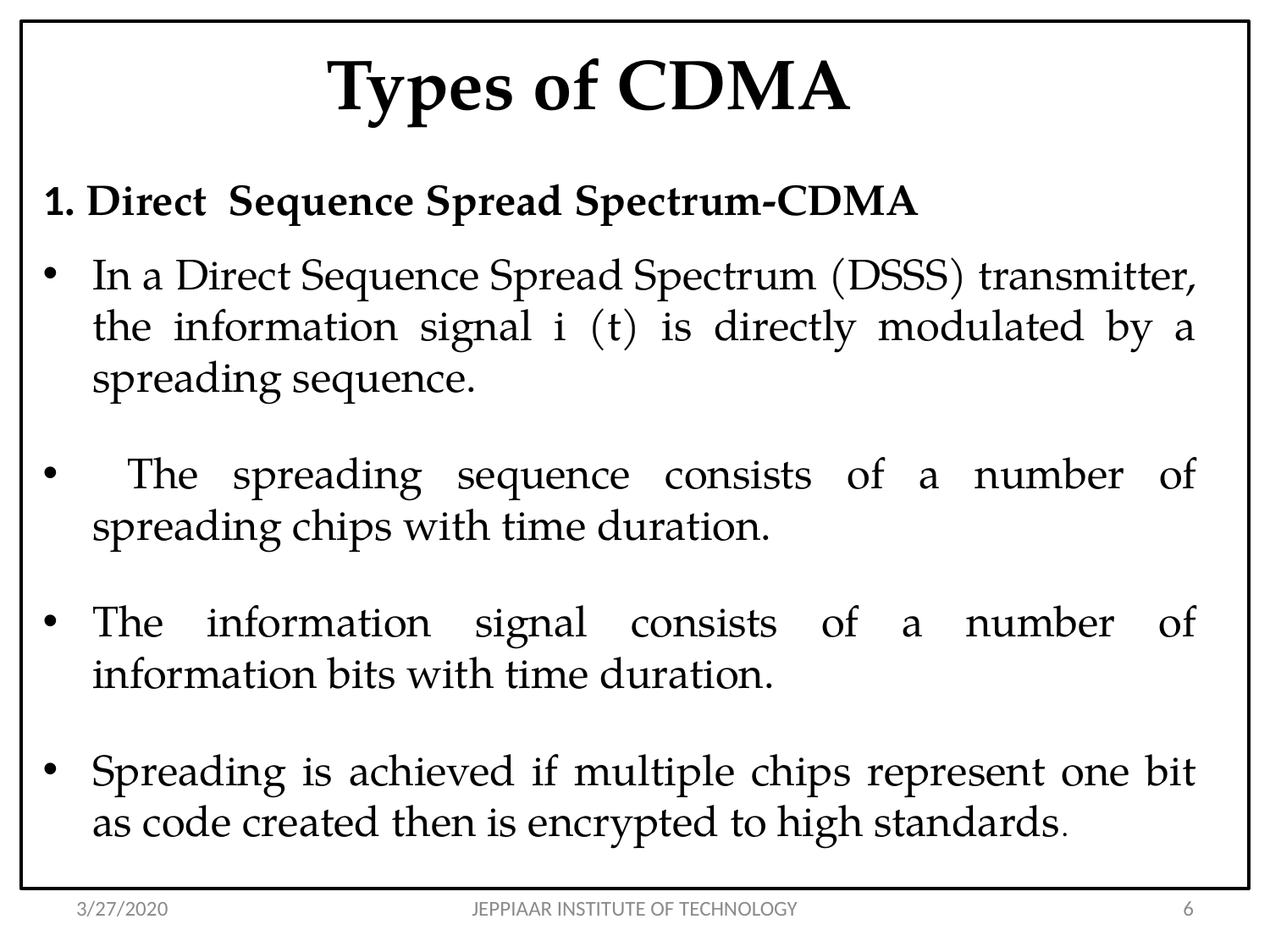

# Types of CDMA

1. Direct  Sequence Spread Spectrum-CDMA
In a Direct Sequence Spread Spectrum (DSSS) transmitter, the information signal i (t) is directly modulated by a spreading sequence.
 The spreading sequence consists of a number of spreading chips with time duration.
The information signal consists of a number of information bits with time duration.
Spreading is achieved if multiple chips represent one bit as code created then is encrypted to high standards.

3/27/2020
JEPPIAAR INSTITUTE OF TECHNOLOGY
6